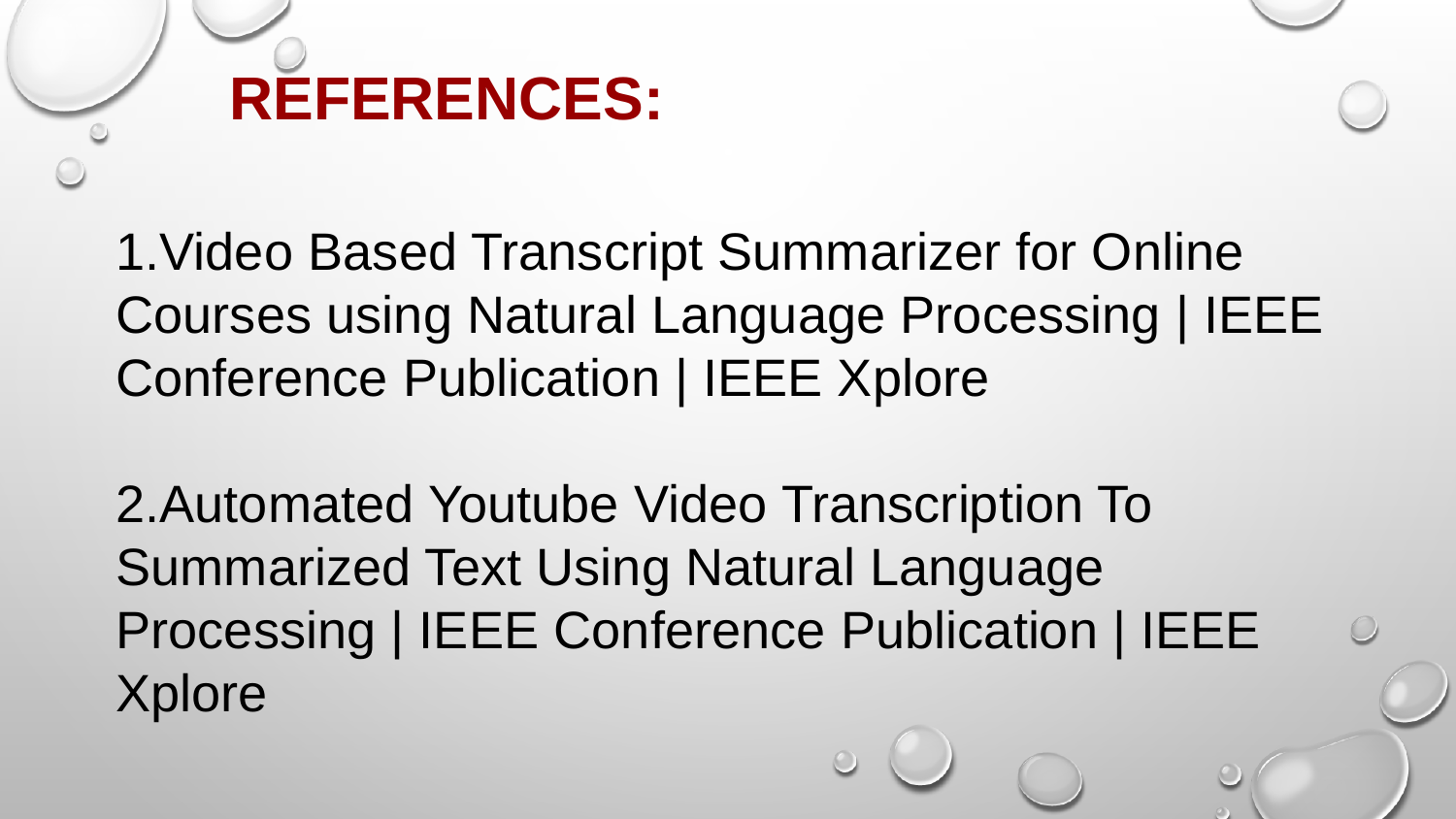

REFERENCES:
1.Video Based Transcript Summarizer for Online Courses using Natural Language Processing | IEEE Conference Publication | IEEE Xplore

2.Automated Youtube Video Transcription To Summarized Text Using Natural Language Processing | IEEE Conference Publication | IEEE Xplore